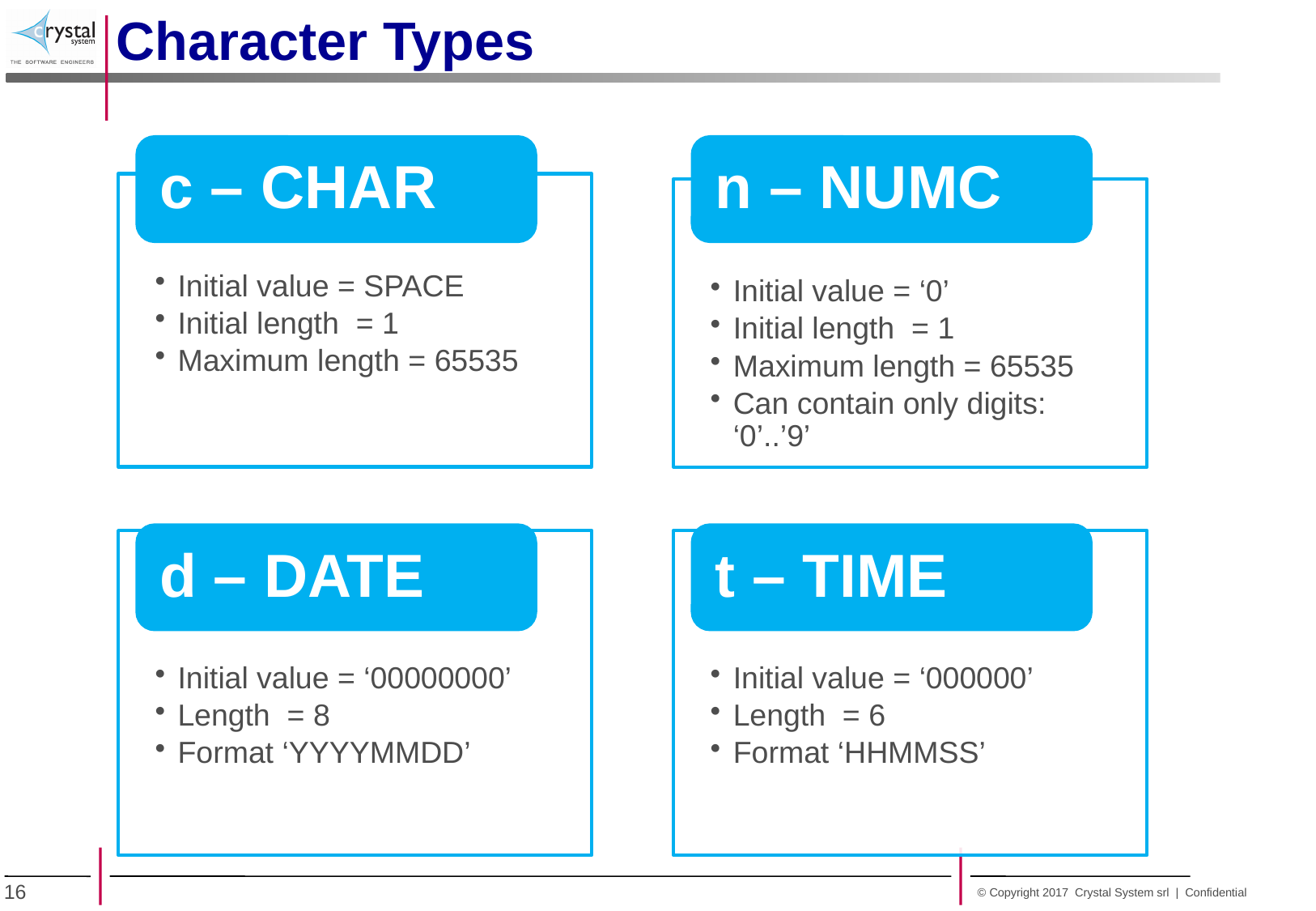

Character Types
Initial value = SPACE
Initial length  = 1
Maximum length = 65535

c – CHAR
Initial value = ‘0’
Initial length  = 1
Maximum length = 65535
Can contain only digits: ‘0’..’9’
n – NUMC

Initial value = ‘000000’
Length  = 6
Format ‘HHMMSS’

t – TIME

Initial value = ‘00000000’
Length  = 8
Format ‘YYYYMMDD’

d – DATE